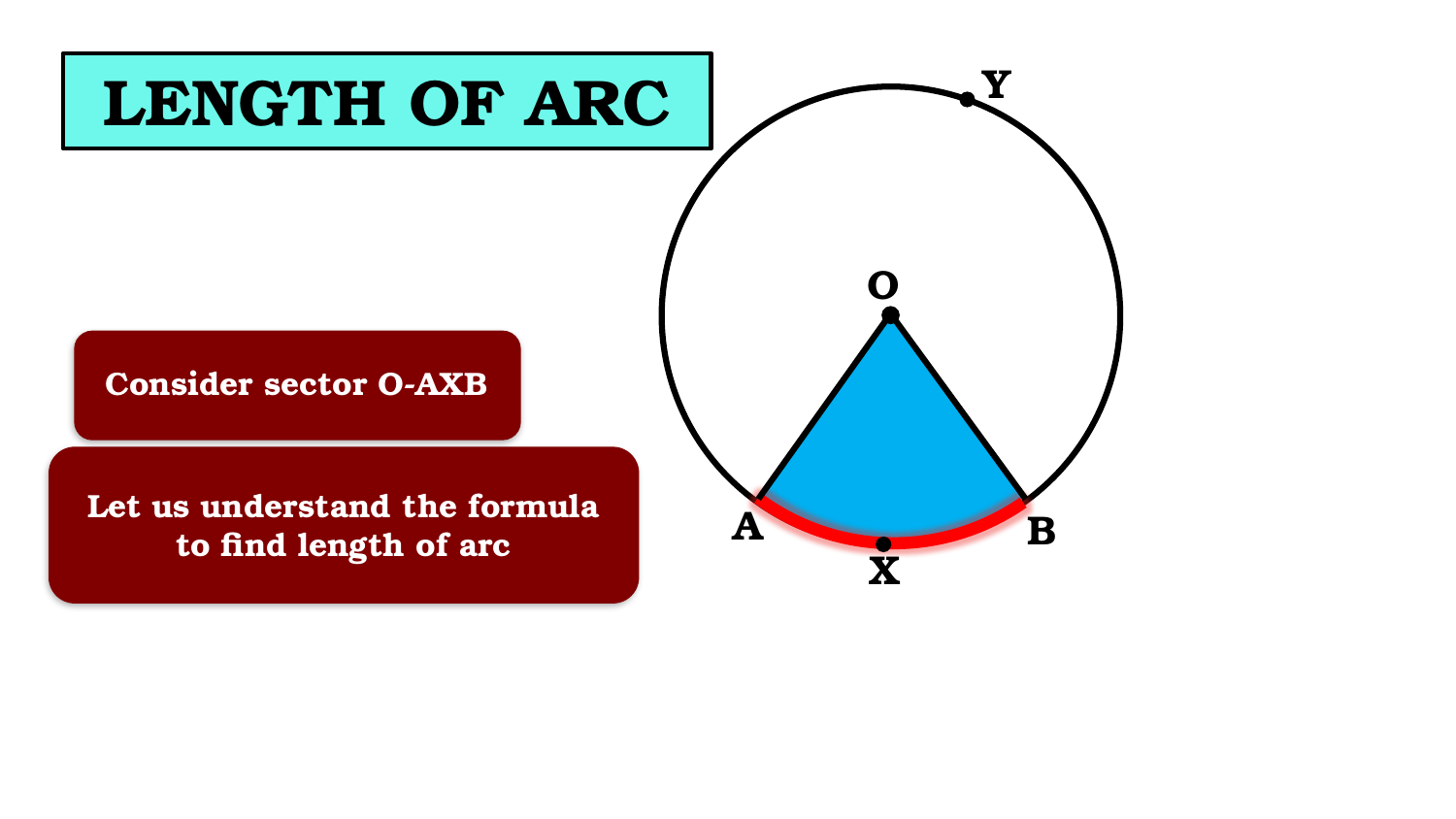

Y
LENGTH OF ARC

O

Consider sector O-AXB

Let us understand the formula to find length of arc
A
B
X